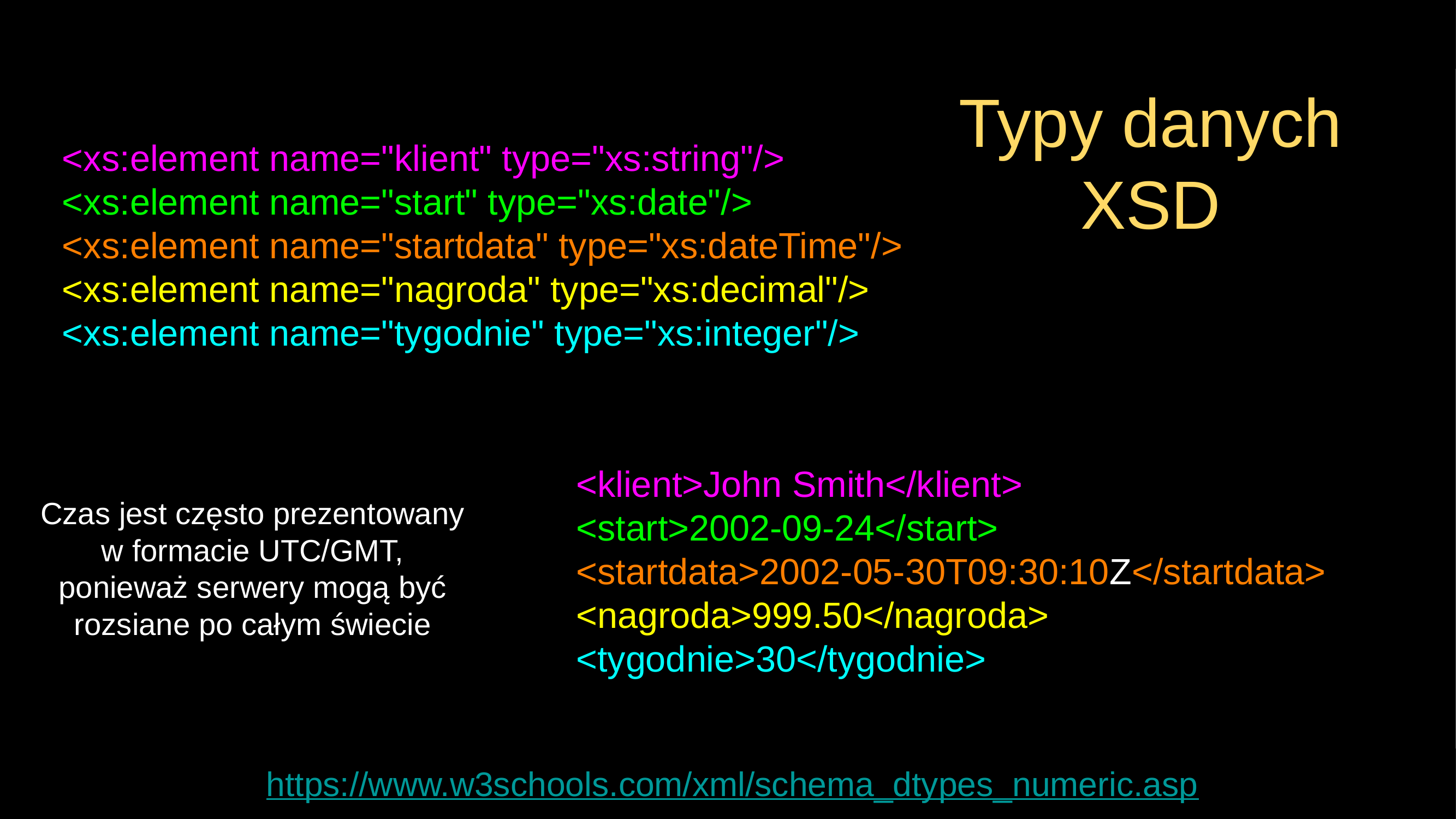

# Typy danych XSD
<xs:element name="klient" type="xs:string"/>
<xs:element name="start" type="xs:date"/>
<xs:element name="startdata" type="xs:dateTime"/>
<xs:element name="nagroda" type="xs:decimal"/>
<xs:element name="tygodnie" type="xs:integer"/>
<klient>John Smith</klient>
<start>2002-09-24</start>
<startdata>2002-05-30T09:30:10Z</startdata>
<nagroda>999.50</nagroda>
<tygodnie>30</tygodnie>

Czas jest często prezentowany w formacie UTC/GMT, ponieważ serwery mogą być rozsiane po całym świecie
https://www.w3schools.com/xml/schema_dtypes_numeric.asp